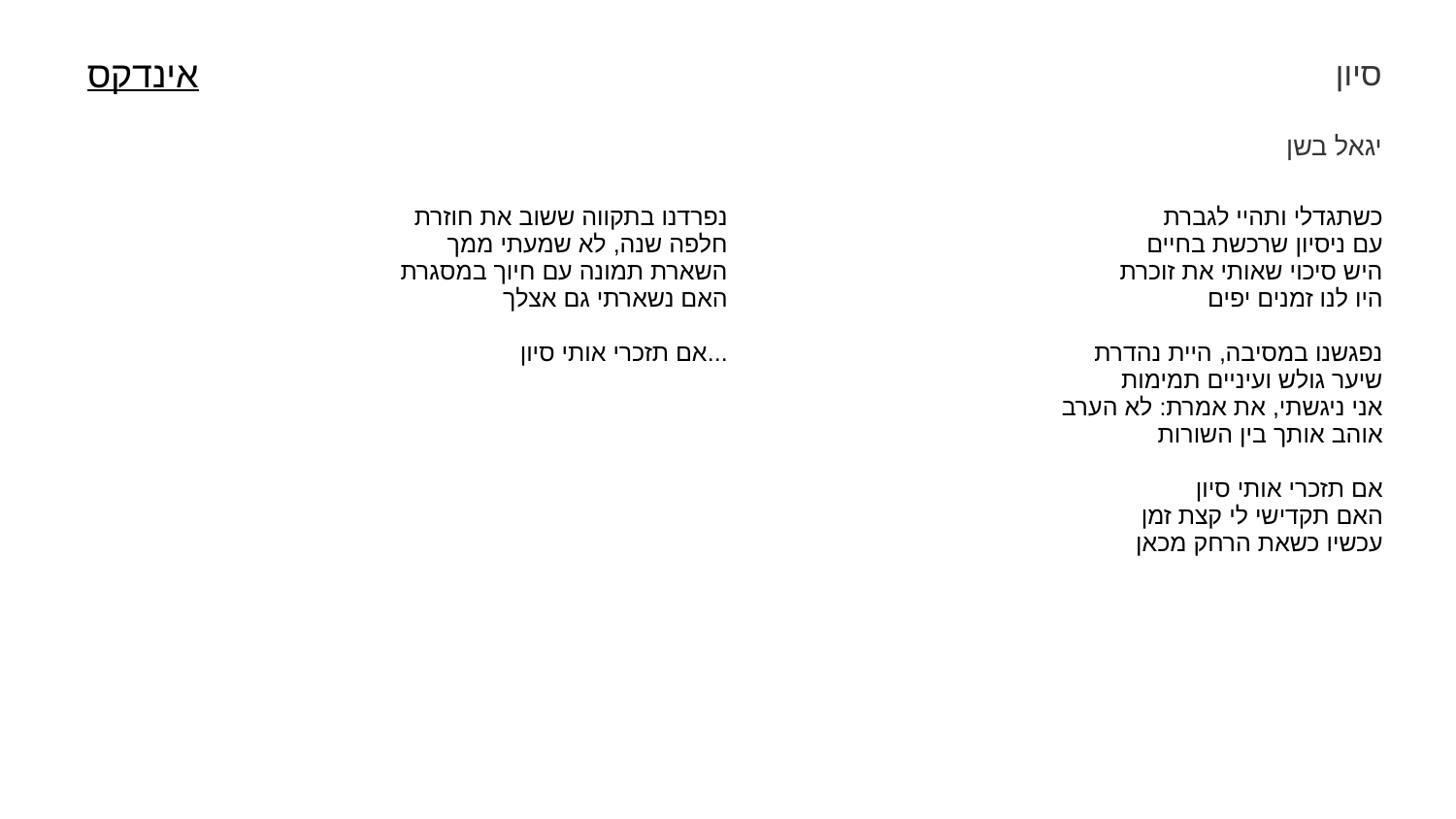

סיון
אינדקס
יגאל בשן
| נפרדנו בתקווה ששוב את חוזרת חלפה שנה, לא שמעתי ממך השארת תמונה עם חיוך במסגרת האם נשארתי גם אצלך אם תזכרי אותי סיון... | כשתגדלי ותהיי לגברת עם ניסיון שרכשת בחיים היש סיכוי שאותי את זוכרת היו לנו זמנים יפים נפגשנו במסיבה, היית נהדרת שיער גולש ועיניים תמימות אני ניגשתי, את אמרת: לא הערב אוהב אותך בין השורות אם תזכרי אותי סיון האם תקדישי לי קצת זמן עכשיו כשאת הרחק מכאן |
| --- | --- |